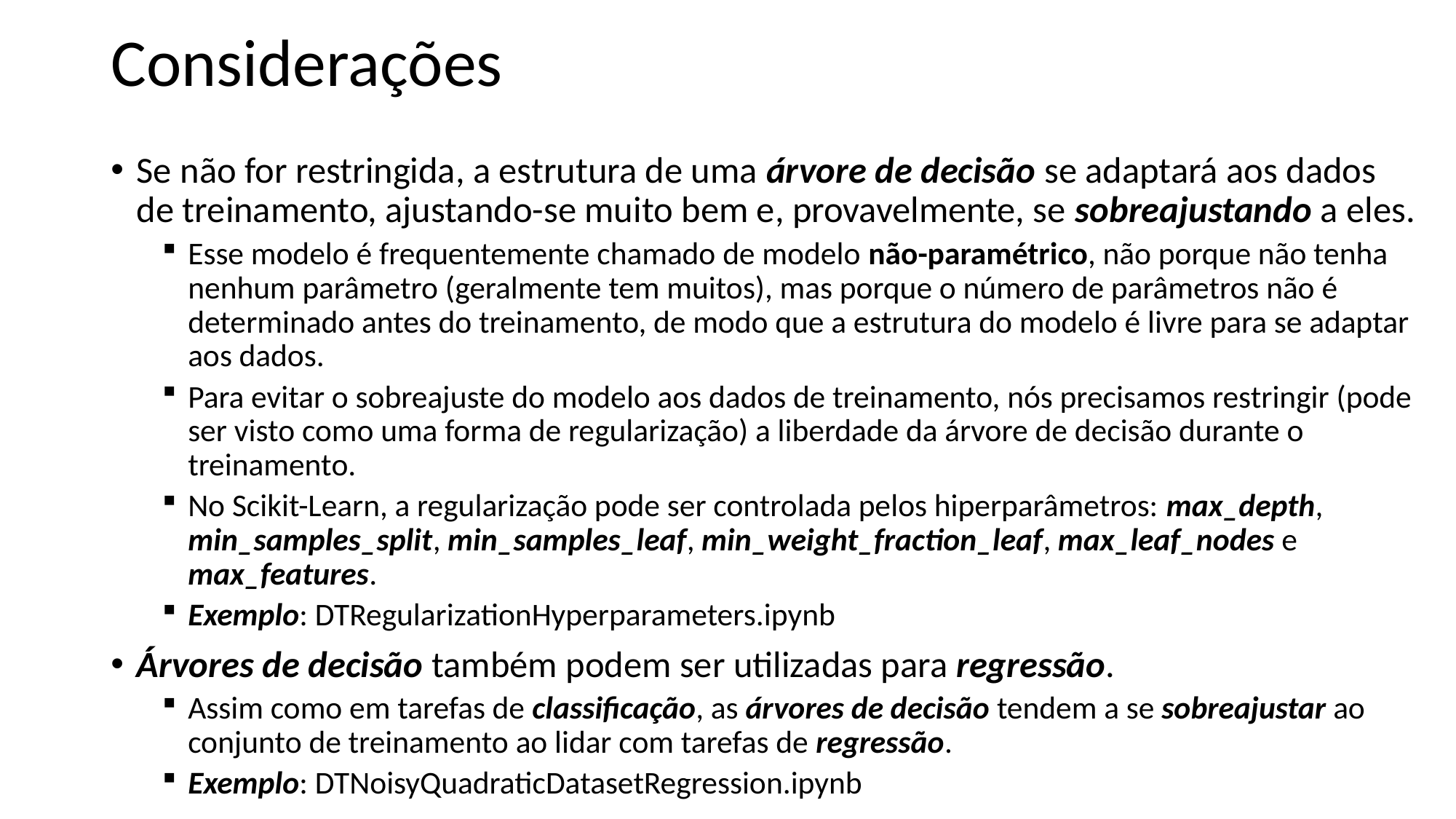

# Considerações
Se não for restringida, a estrutura de uma árvore de decisão se adaptará aos dados de treinamento, ajustando-se muito bem e, provavelmente, se sobreajustando a eles.
Esse modelo é frequentemente chamado de modelo não-paramétrico, não porque não tenha nenhum parâmetro (geralmente tem muitos), mas porque o número de parâmetros não é determinado antes do treinamento, de modo que a estrutura do modelo é livre para se adaptar aos dados.
Para evitar o sobreajuste do modelo aos dados de treinamento, nós precisamos restringir (pode ser visto como uma forma de regularização) a liberdade da árvore de decisão durante o treinamento.
No Scikit-Learn, a regularização pode ser controlada pelos hiperparâmetros: max_depth, min_samples_split, min_samples_leaf, min_weight_fraction_leaf, max_leaf_nodes e max_features.
Exemplo: DTRegularizationHyperparameters.ipynb
Árvores de decisão também podem ser utilizadas para regressão.
Assim como em tarefas de classificação, as árvores de decisão tendem a se sobreajustar ao conjunto de treinamento ao lidar com tarefas de regressão.
Exemplo: DTNoisyQuadraticDatasetRegression.ipynb